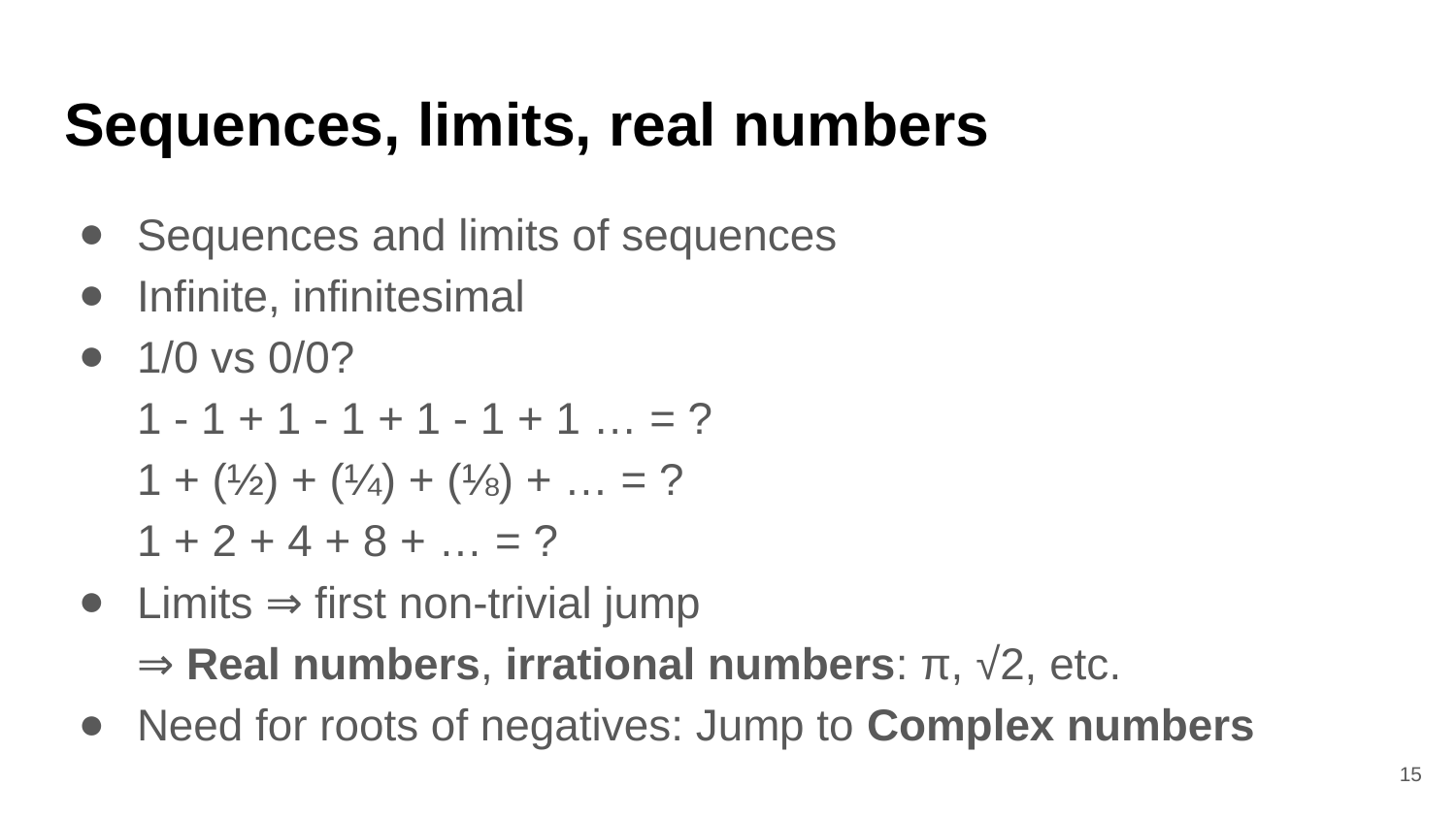

# Sequences, limits, real numbers
Sequences and limits of sequences
Infinite, infinitesimal
1/0 vs 0/0?
1 - 1 + 1 - 1 + 1 - 1 + 1 … = ?
1 + (½) + (¼) + (⅛) + … = ?
1 + 2 + 4 + 8 + … = ?
Limits ⇒ first non-trivial jump
⇒ Real numbers, irrational numbers: π, √2, etc.
Need for roots of negatives: Jump to Complex numbers
15